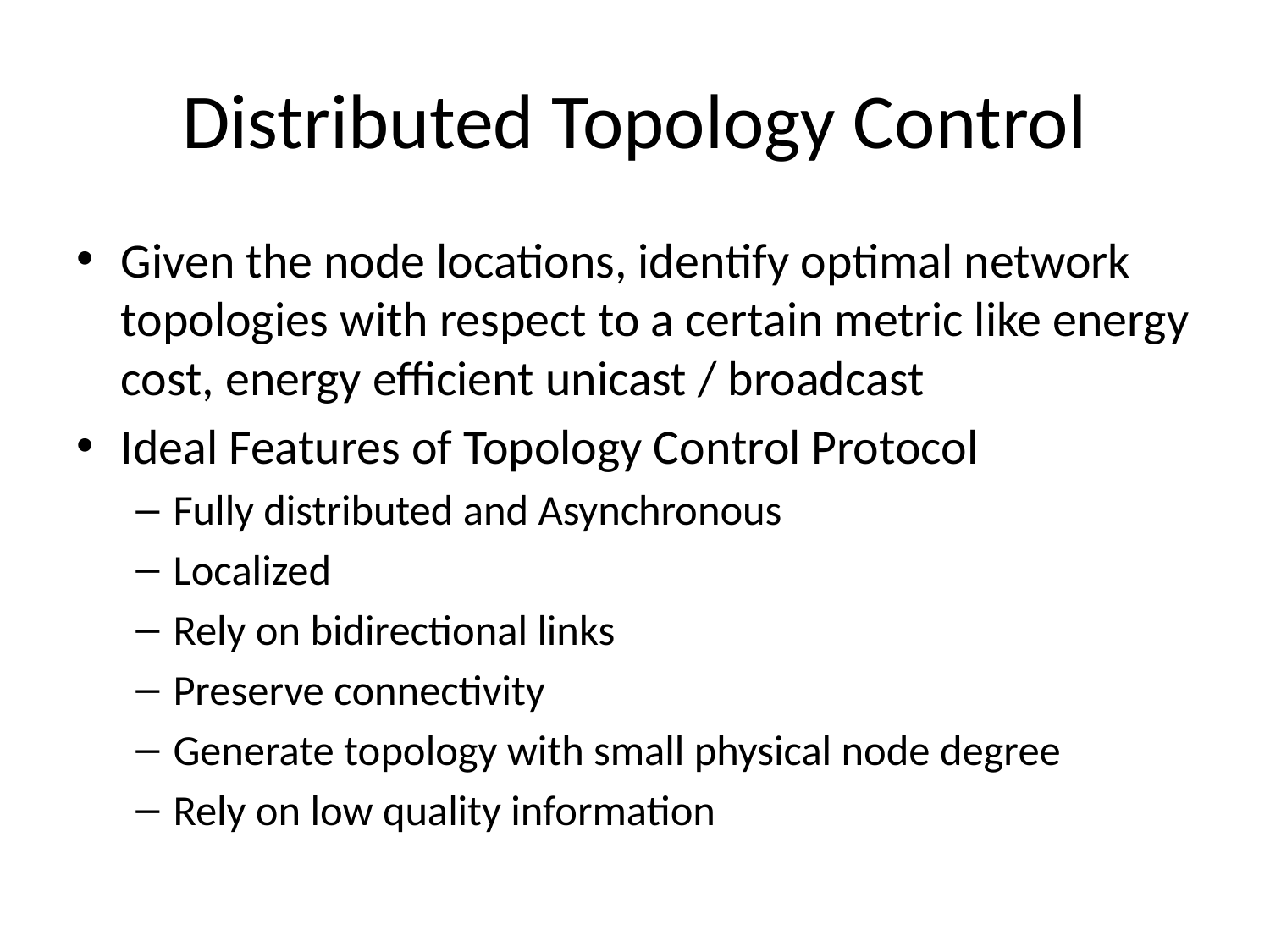

# Distributed Topology Control
Given the node locations, identify optimal network topologies with respect to a certain metric like energy cost, energy efficient unicast / broadcast
Ideal Features of Topology Control Protocol
Fully distributed and Asynchronous
Localized
Rely on bidirectional links
Preserve connectivity
Generate topology with small physical node degree
Rely on low quality information